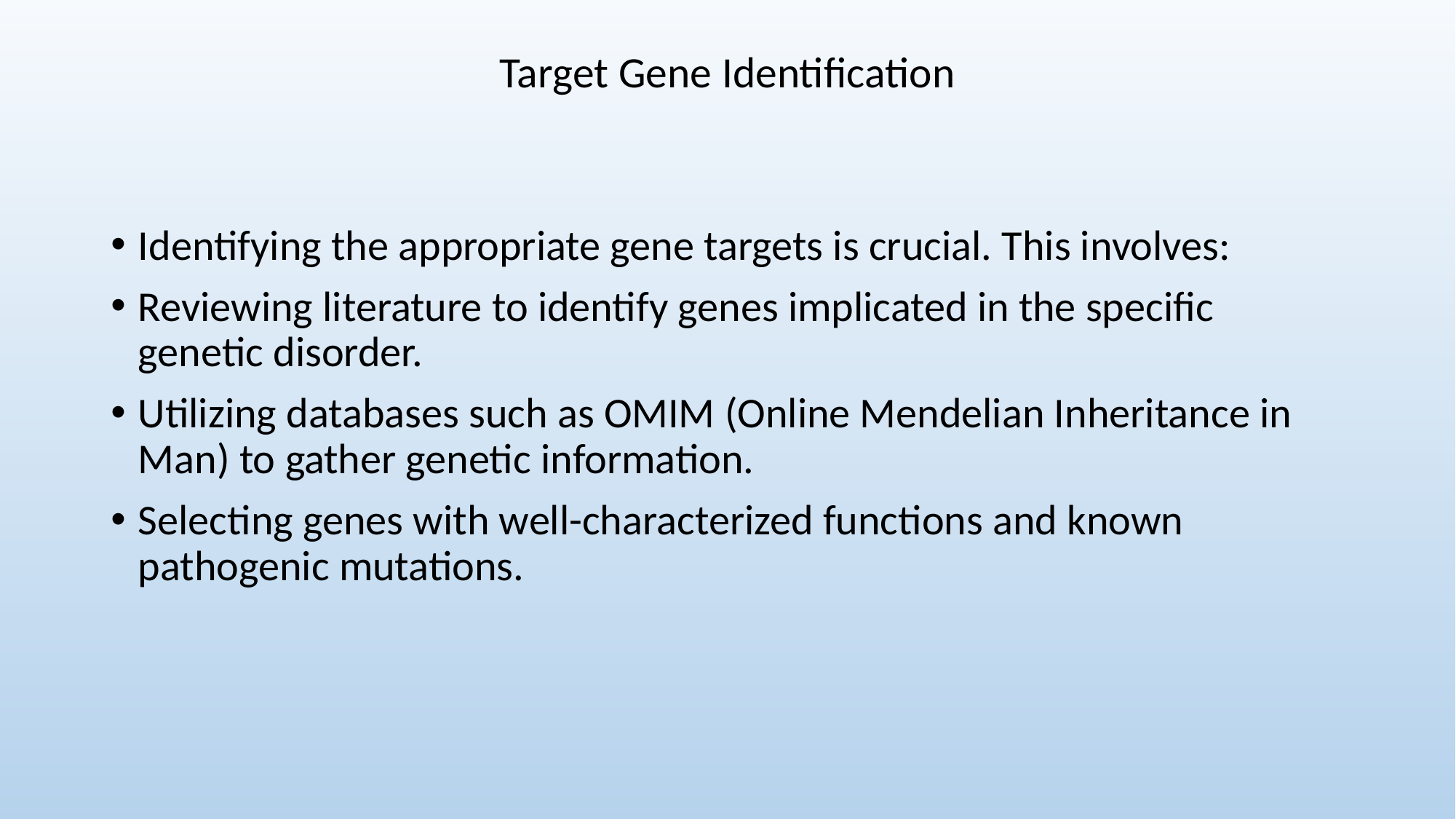

# Target Gene Identification
Identifying the appropriate gene targets is crucial. This involves:
Reviewing literature to identify genes implicated in the specific genetic disorder.
Utilizing databases such as OMIM (Online Mendelian Inheritance in Man) to gather genetic information.
Selecting genes with well-characterized functions and known pathogenic mutations.